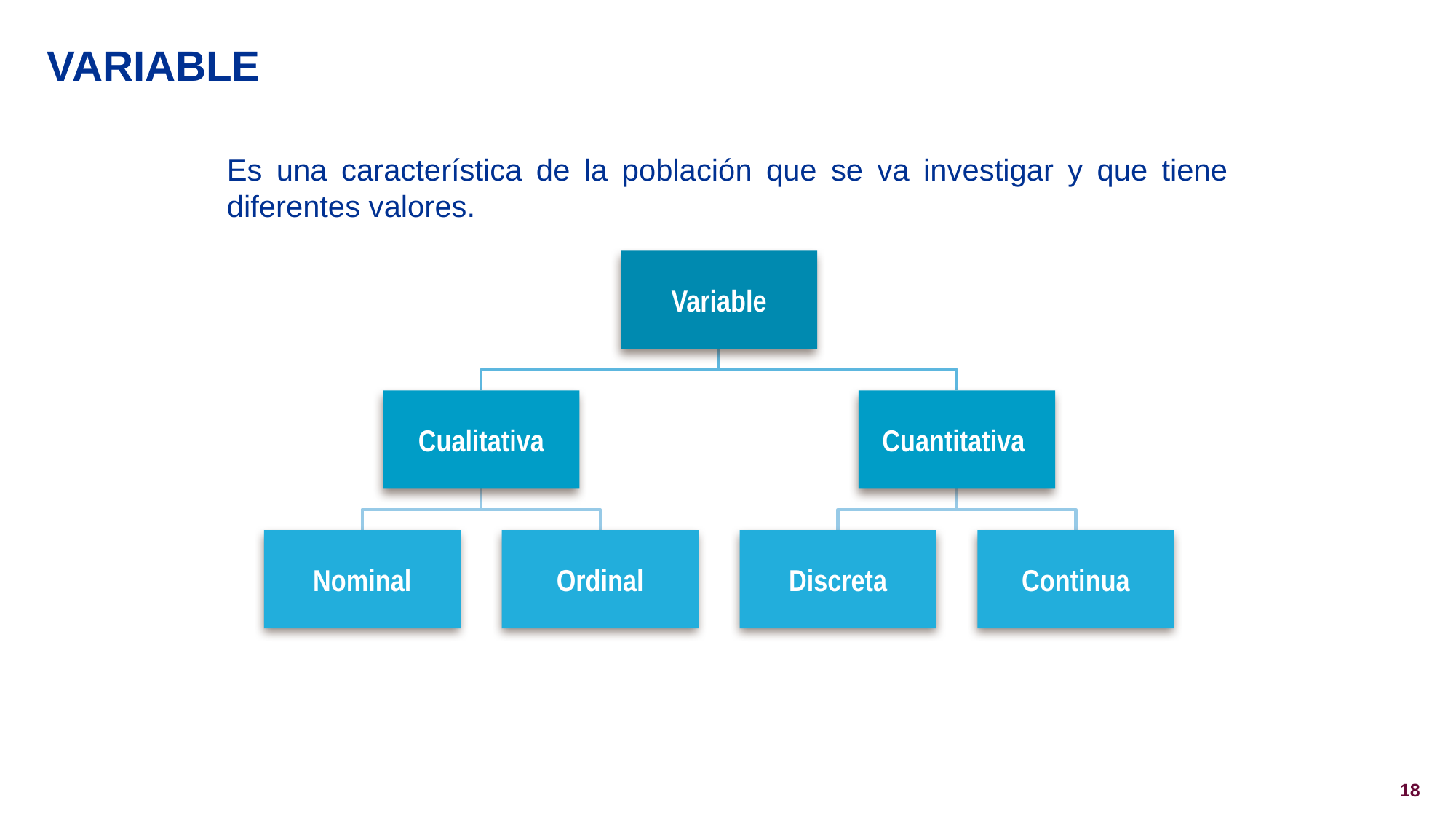

# variable
Es una característica de la población que se va investigar y que tiene diferentes valores.
Variable
Cualitativa
Nominal
Ordinal
Cuantitativa
Discreta
Continua
18